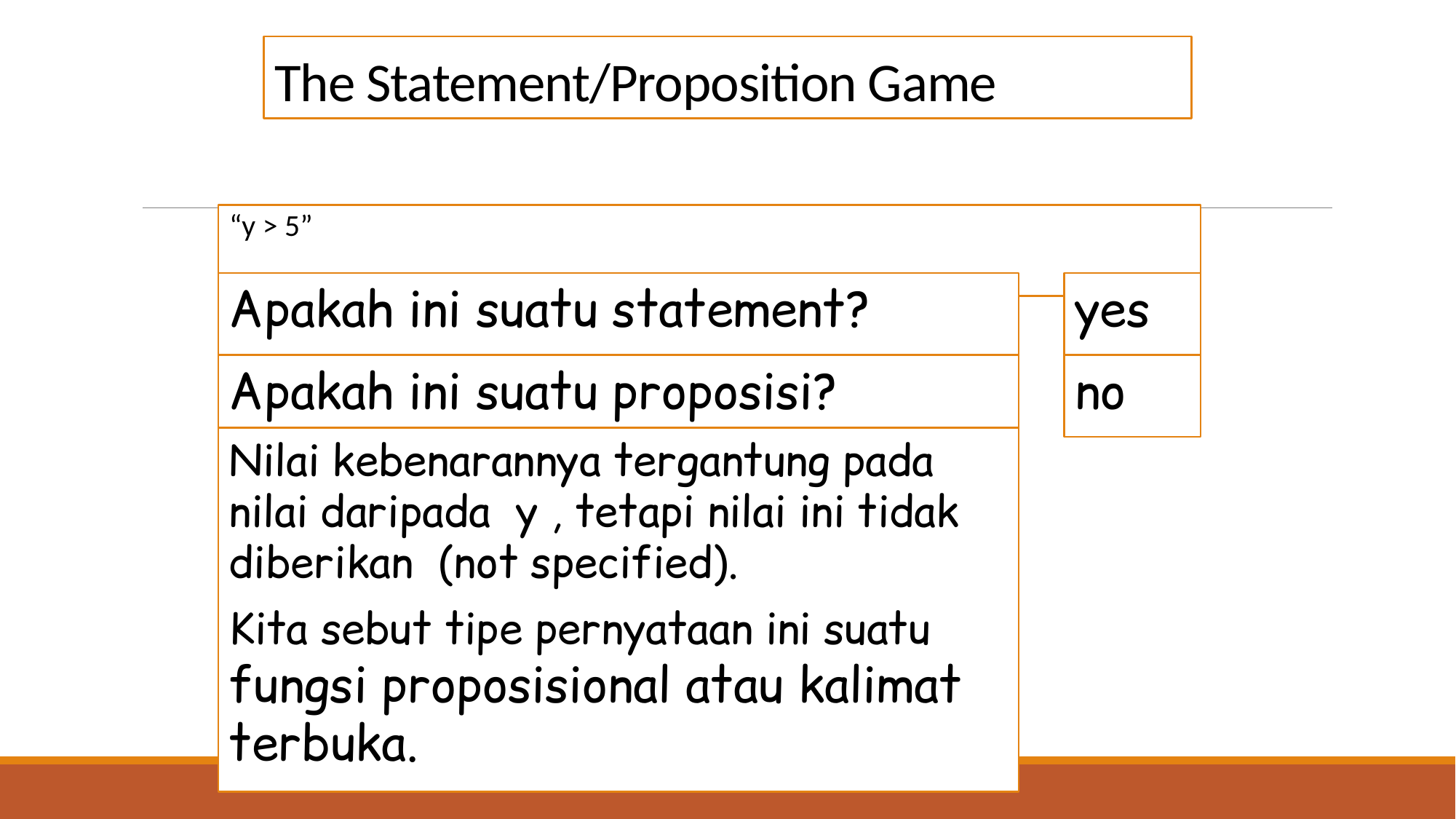

# The Statement/Proposition Game
“y > 5”
Apakah ini suatu statement?
yes
Apakah ini suatu proposisi?
no
Nilai kebenarannya tergantung pada nilai daripada  y , tetapi nilai ini tidak diberikan  (not specified).
Kita sebut tipe pernyataan ini suatu  fungsi proposisional atau kalimat terbuka.